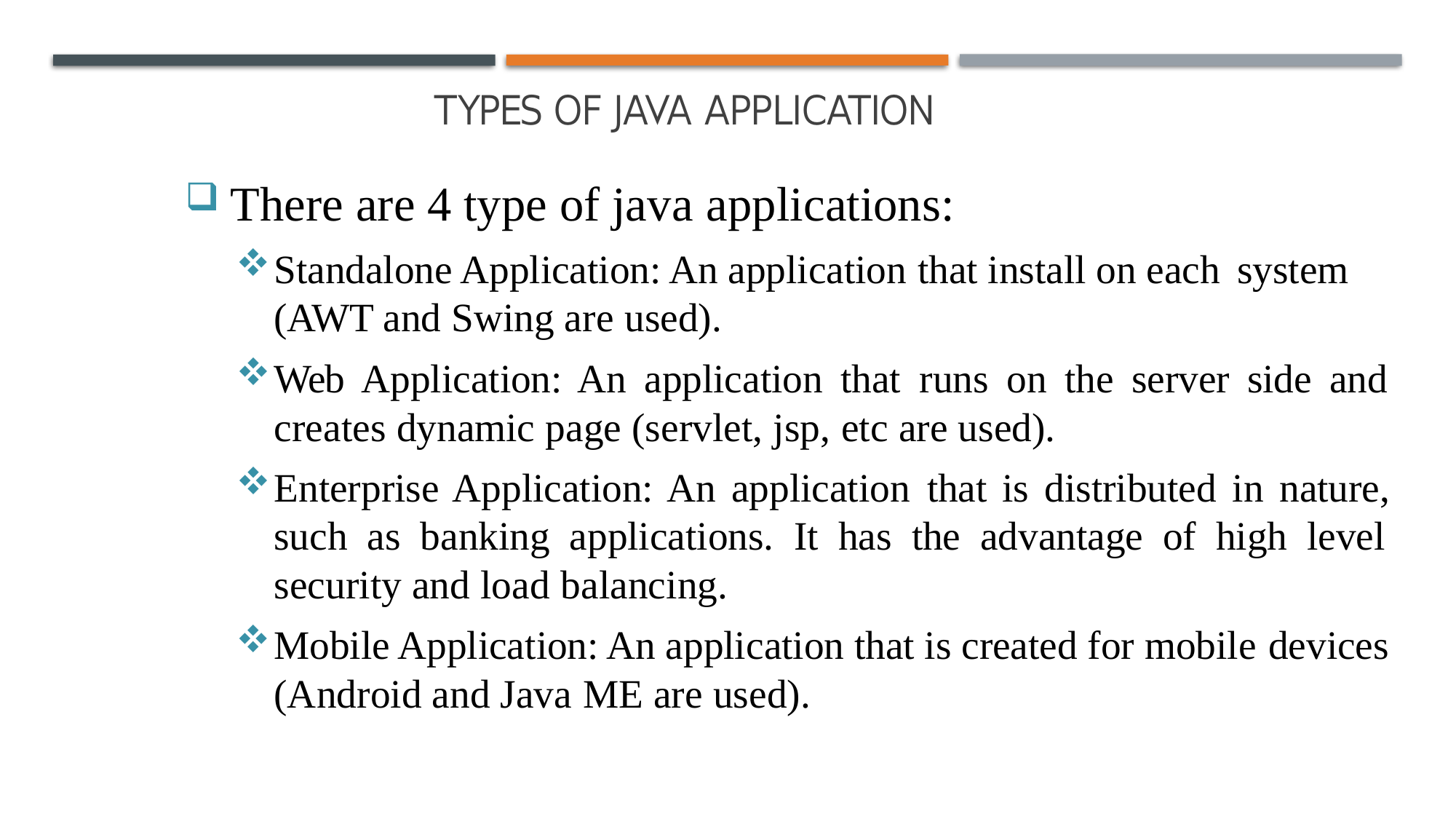

S
# Types of Java Application
There are 4 type of java applications:
Standalone Application: An application that install on each system
(AWT and Swing are used).
Web Application: An application that runs on the server side and  creates dynamic page (servlet, jsp, etc are used).
Enterprise Application: An application that is distributed in nature,  such as banking applications. It has the advantage of high level  security and load balancing.
Mobile Application: An application that is created for mobile devices
(Android and Java ME are used).